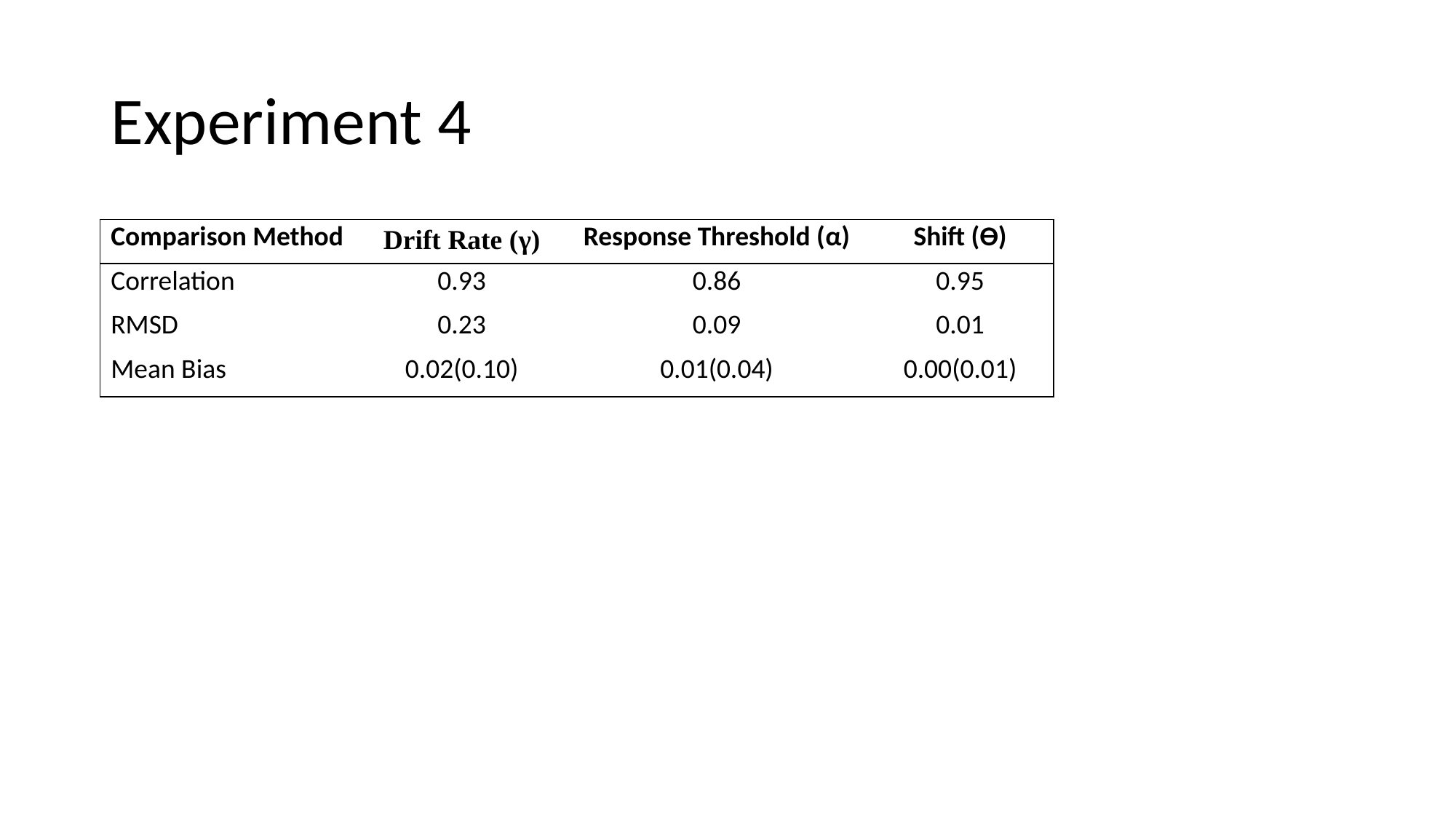

# Experiment 4
| Comparison Method | Drift Rate (γ) | Response Threshold (α) | Shift (ϴ) |
| --- | --- | --- | --- |
| Correlation | 0.93 | 0.86 | 0.95 |
| RMSD | 0.23 | 0.09 | 0.01 |
| Mean Bias | 0.02(0.10) | 0.01(0.04) | 0.00(0.01) |
|  |
| --- |
|  |
| --- |